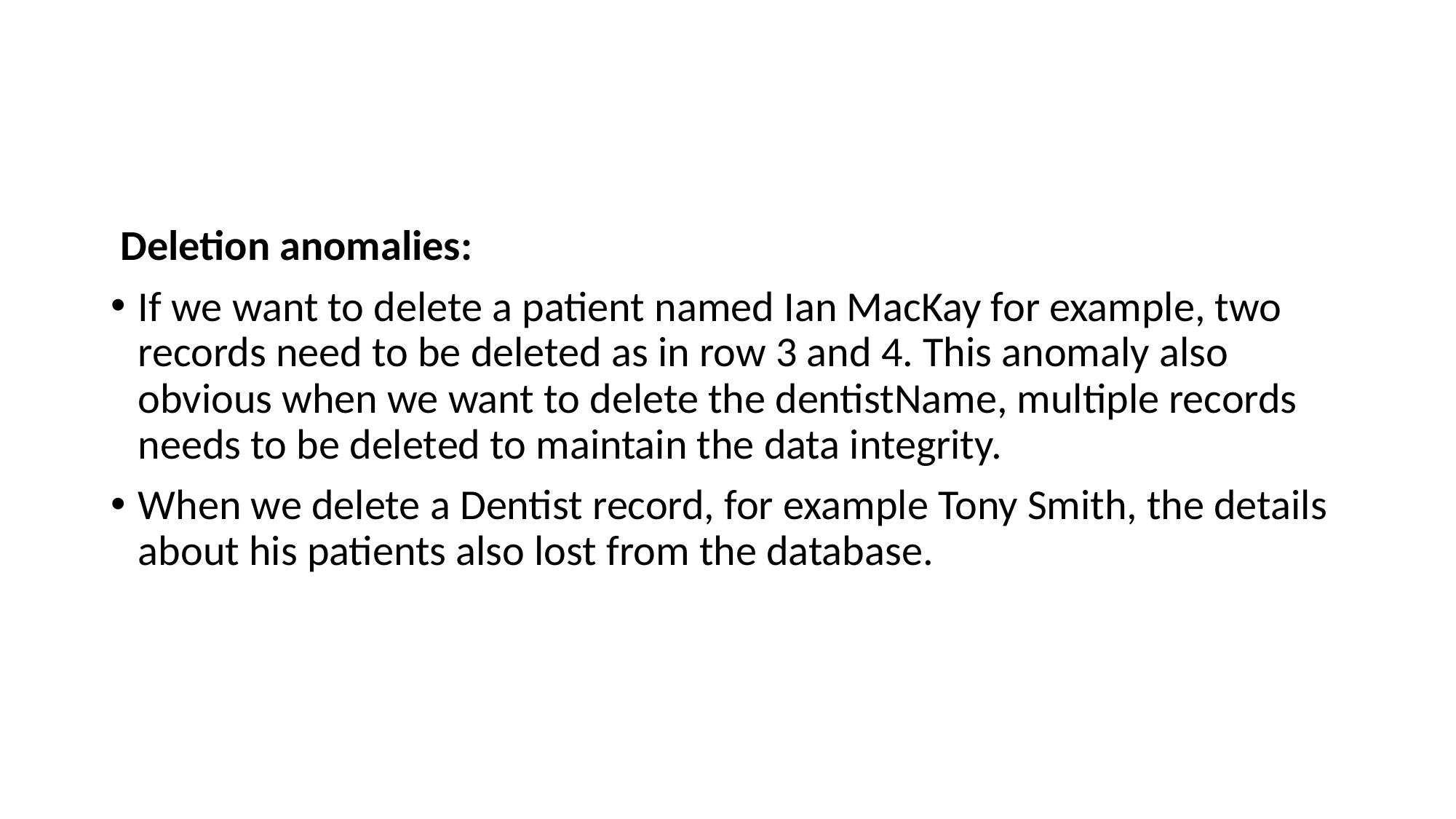

#
 Deletion anomalies:
If we want to delete a patient named Ian MacKay for example, two records need to be deleted as in row 3 and 4. This anomaly also obvious when we want to delete the dentistName, multiple records needs to be deleted to maintain the data integrity.
When we delete a Dentist record, for example Tony Smith, the details about his patients also lost from the database.